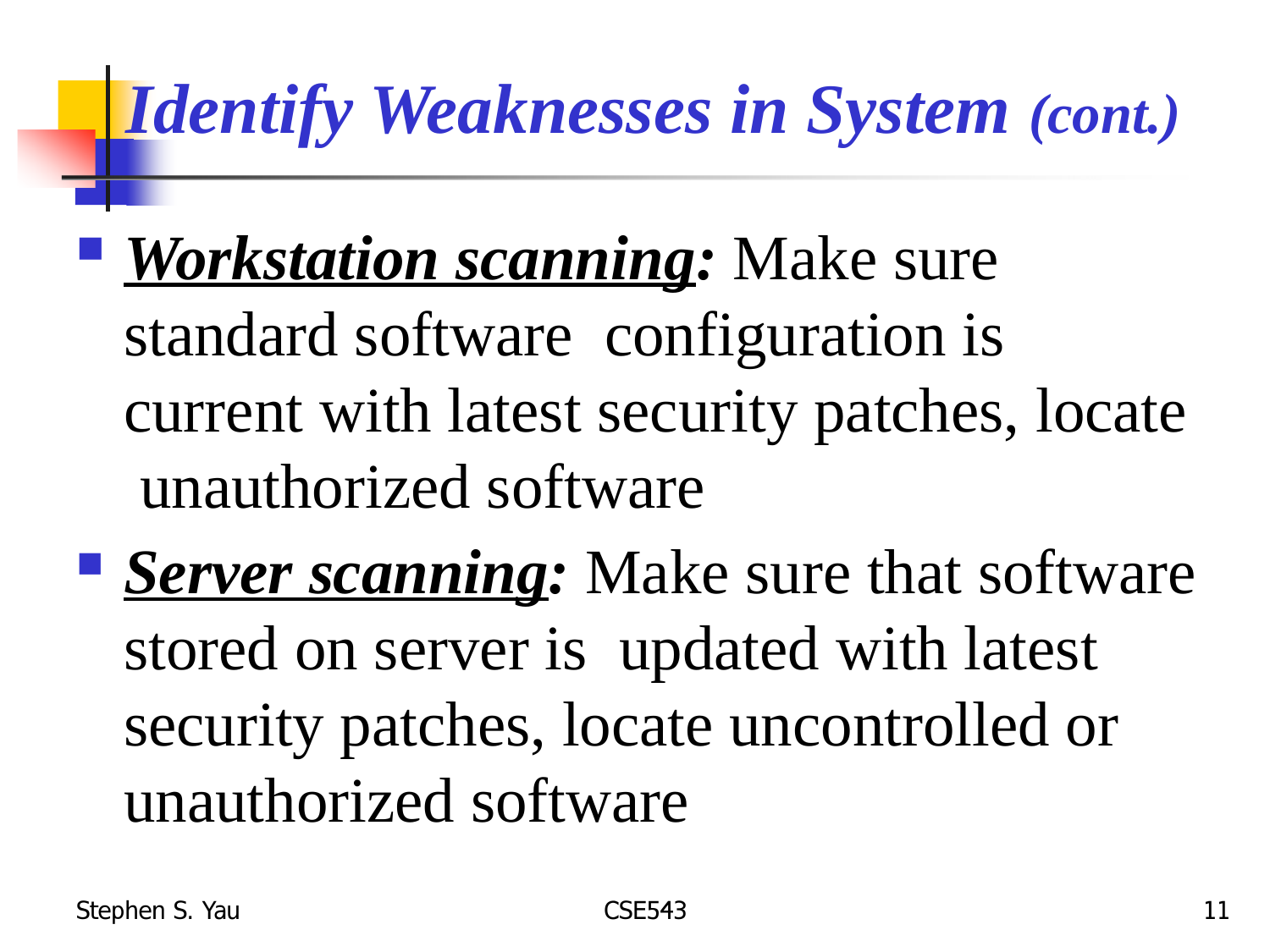

# Identify Weaknesses in System (cont.)
Workstation scanning: Make sure standard software  configuration is current with latest security patches, locate  unauthorized software
Server scanning: Make sure that software stored on server is  updated with latest security patches, locate uncontrolled or  unauthorized software
CSE543
11
Stephen S. Yau